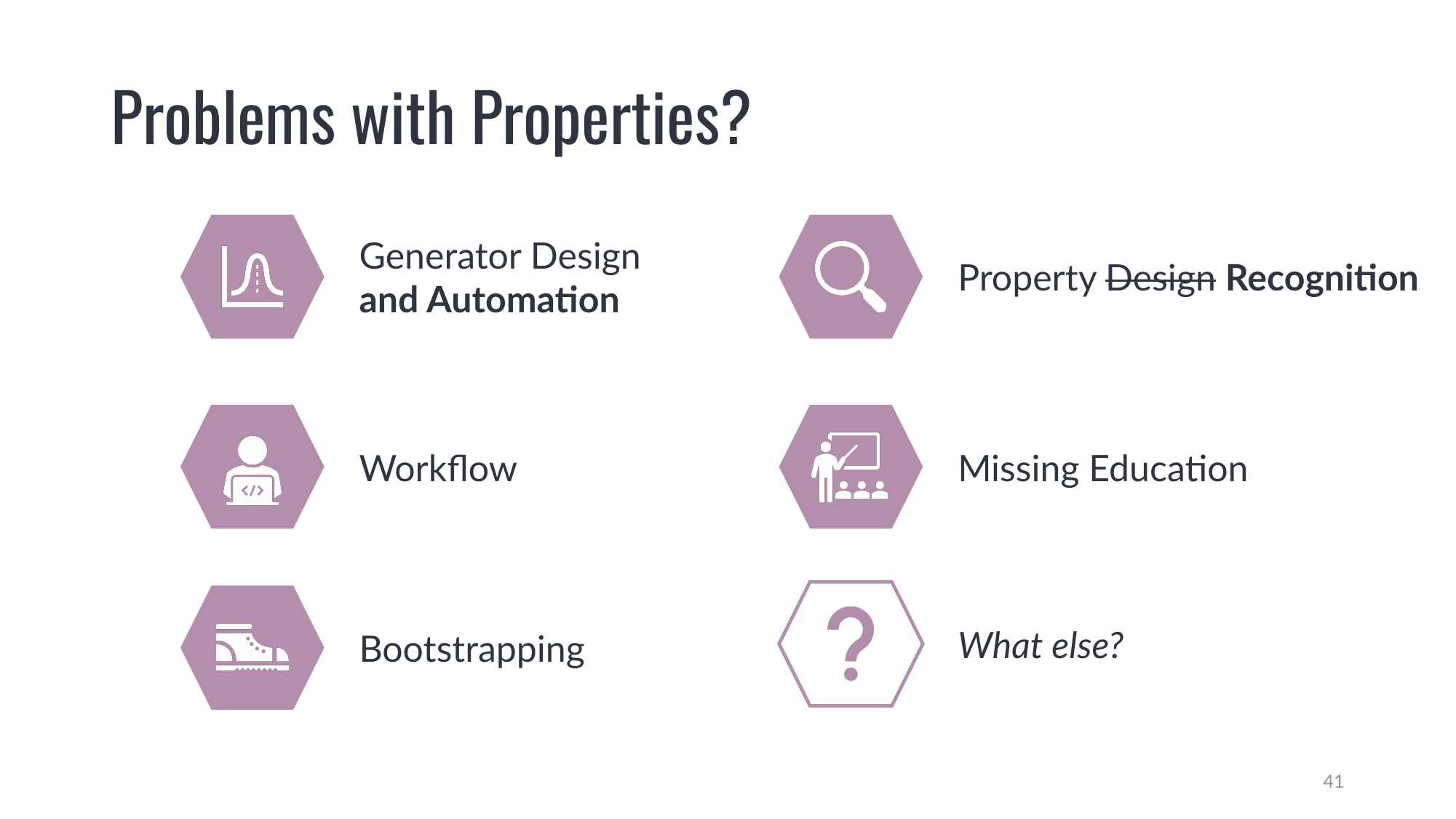

# Problems with Properties?
Generator Design
and Automation

Property Design Recognition

Workflow

Missing Education

What else?

Bootstrapping

41